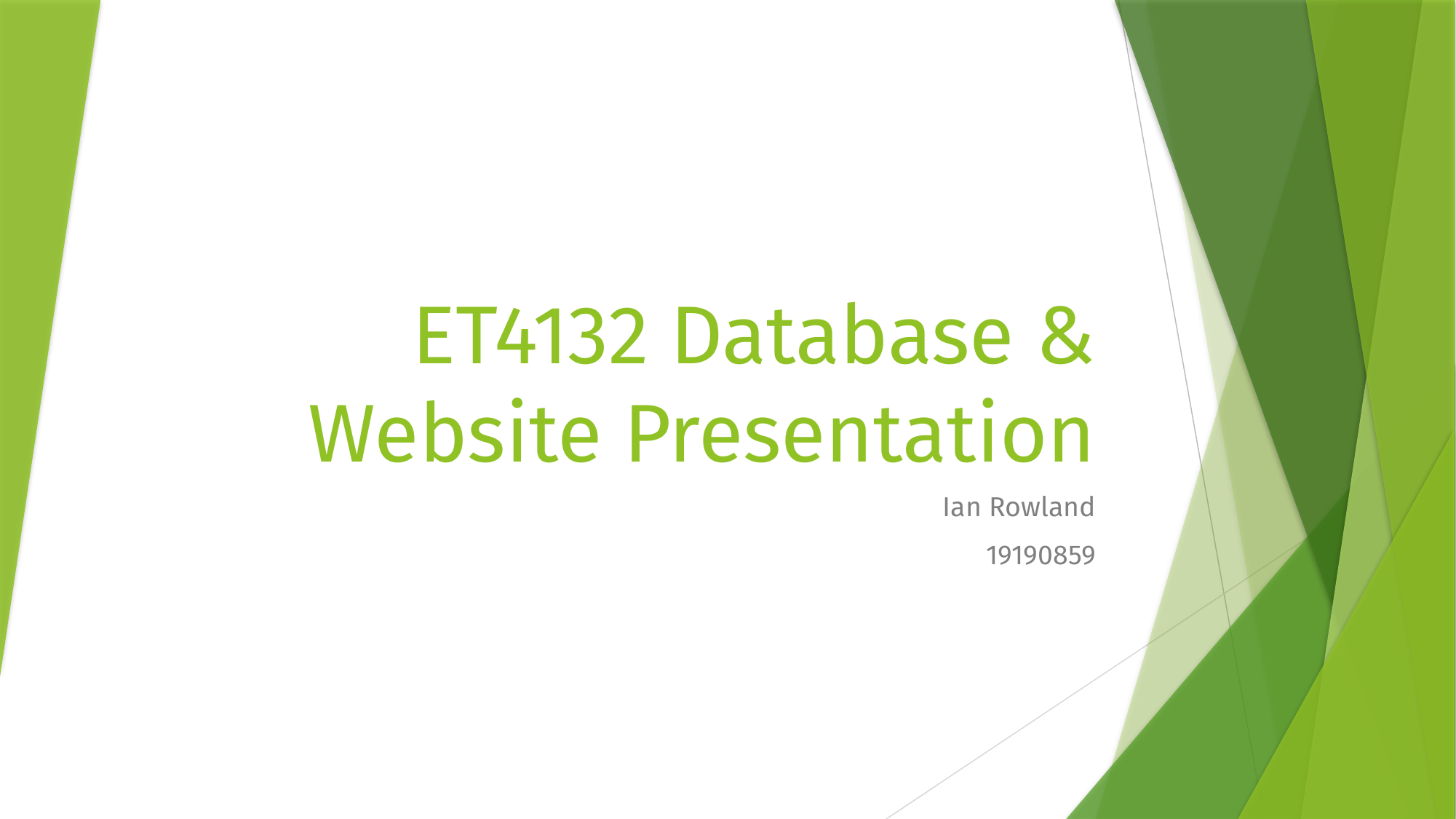

# ET4132 Database & Website Presentation
Ian Rowland
19190859